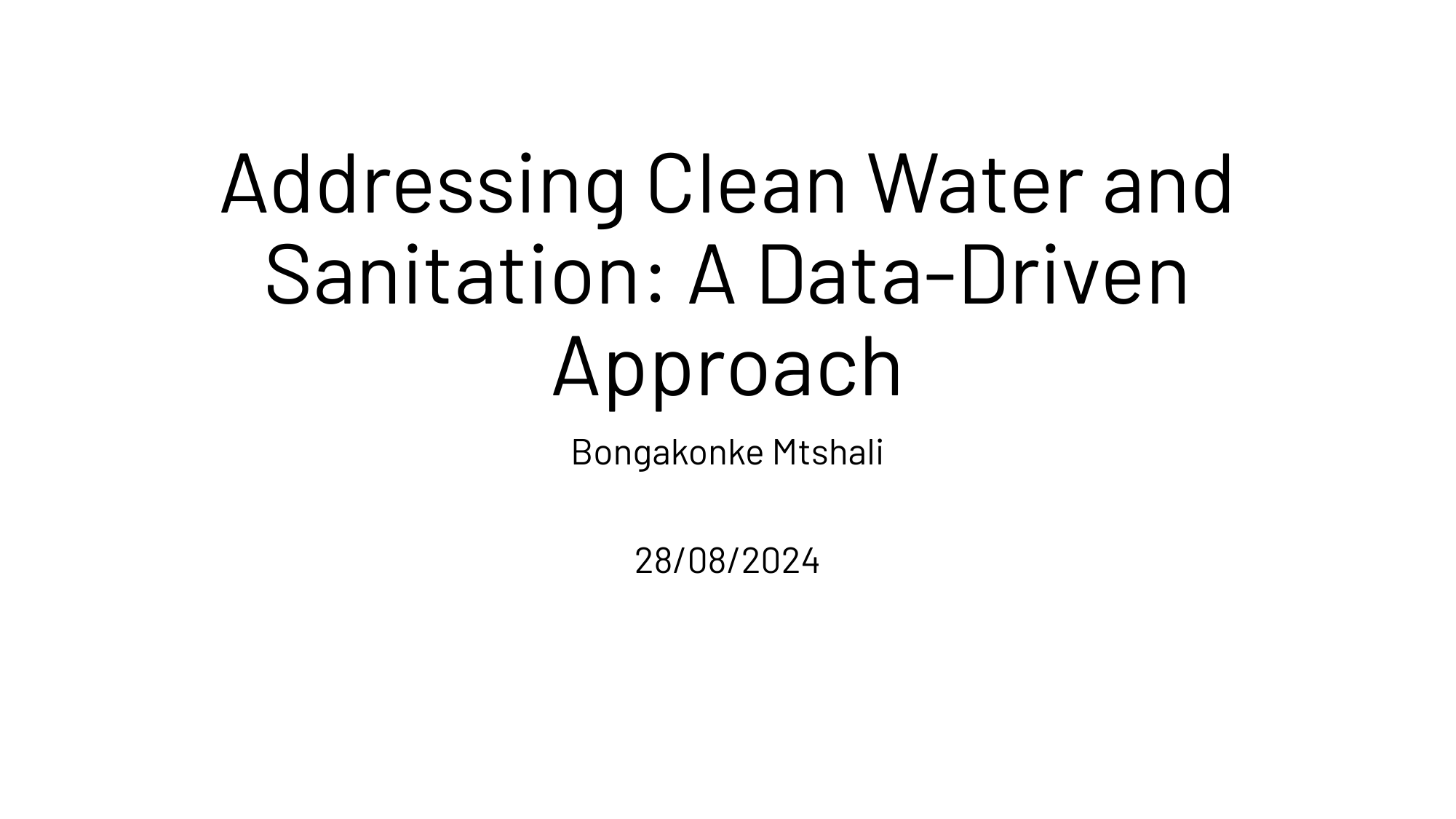

# Addressing Clean Water and Sanitation: A Data-Driven Approach
Bongakonke Mtshali

28/08/2024